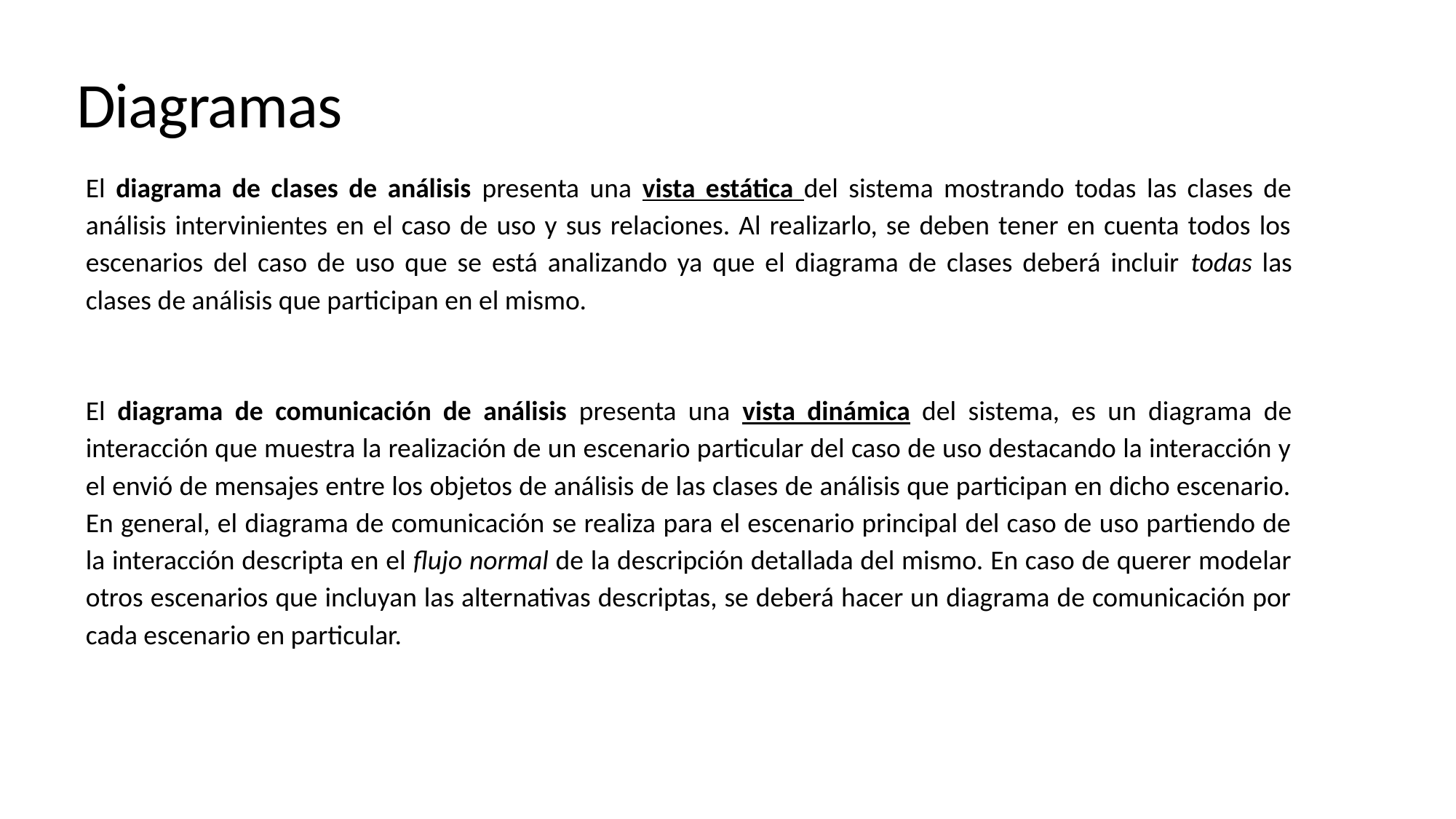

# Diagramas
El diagrama de clases de análisis presenta una vista estática del sistema mostrando todas las clases de análisis intervinientes en el caso de uso y sus relaciones. Al realizarlo, se deben tener en cuenta todos los escenarios del caso de uso que se está analizando ya que el diagrama de clases deberá incluir todas las clases de análisis que participan en el mismo.

El diagrama de comunicación de análisis presenta una vista dinámica del sistema, es un diagrama de interacción que muestra la realización de un escenario particular del caso de uso destacando la interacción y el envió de mensajes entre los objetos de análisis de las clases de análisis que participan en dicho escenario. En general, el diagrama de comunicación se realiza para el escenario principal del caso de uso partiendo de la interacción descripta en el flujo normal de la descripción detallada del mismo. En caso de querer modelar otros escenarios que incluyan las alternativas descriptas, se deberá hacer un diagrama de comunicación por cada escenario en particular.